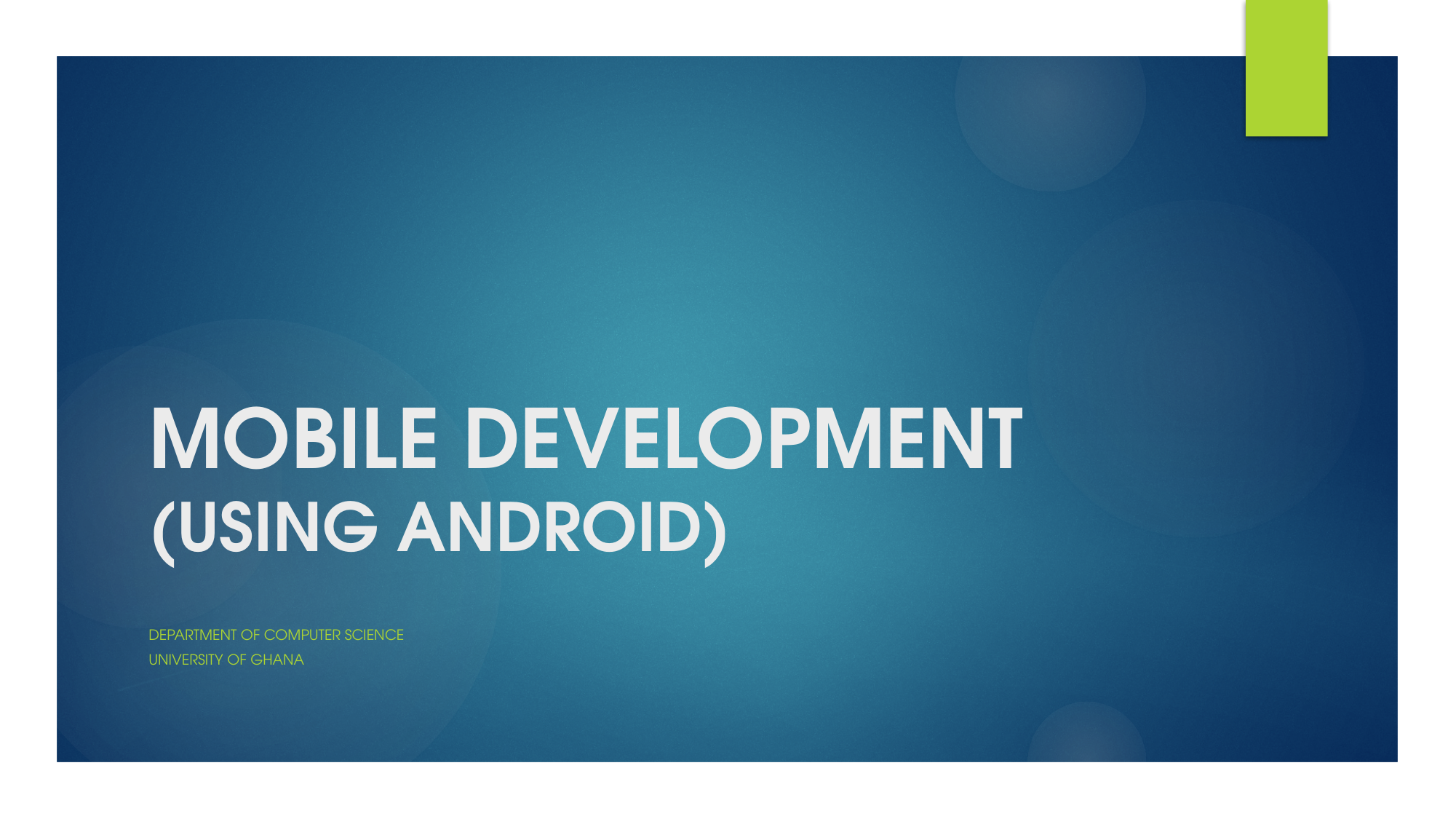

# MOBILE DEVELOPMENT (USING ANDROID)

DEPARTMENT OF COMPUTER SCIENCE
UNIVERSITY OF GHANA